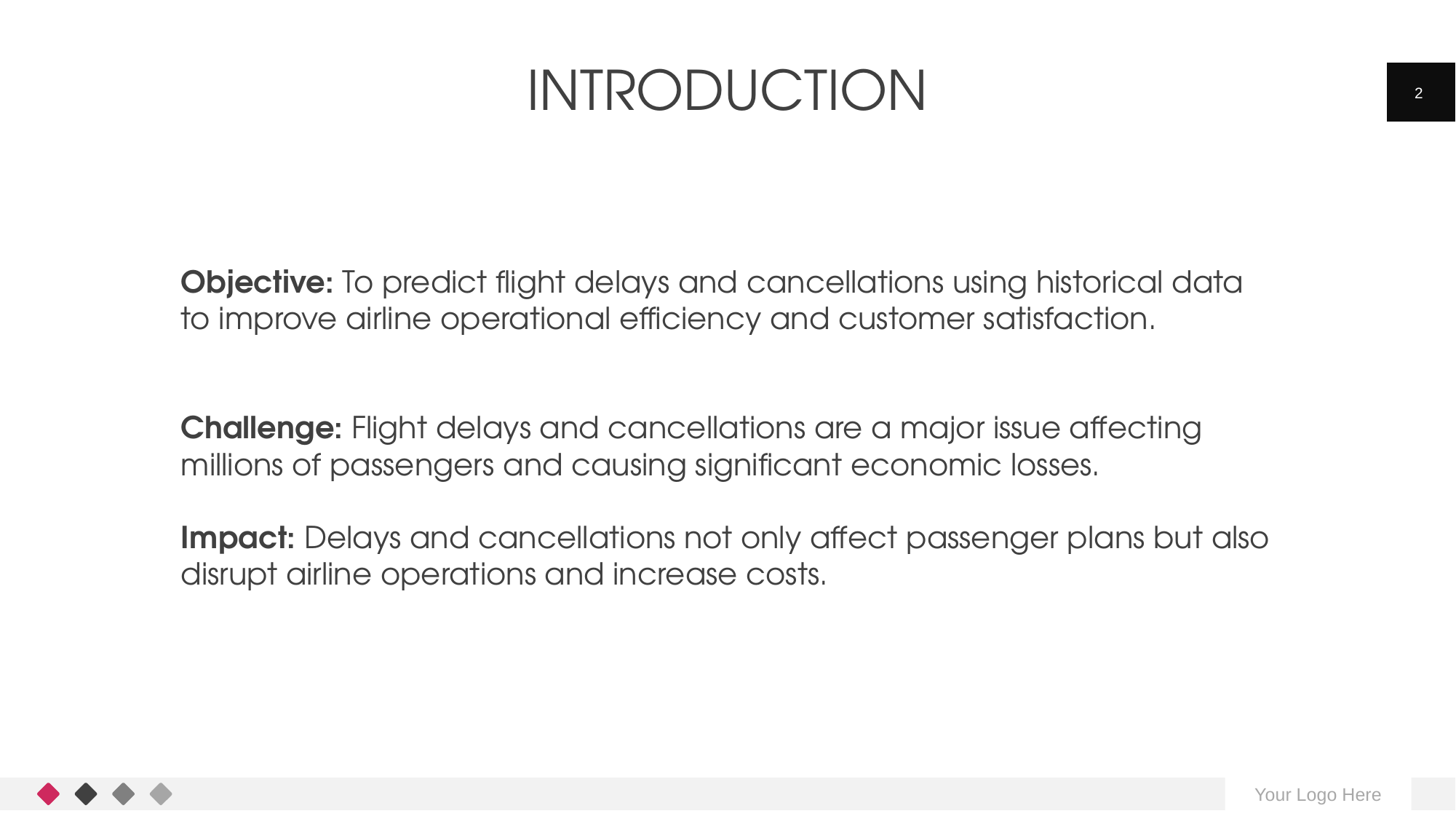

# Introduction
2
Objective: To predict flight delays and cancellations using historical data to improve airline operational efficiency and customer satisfaction.

Challenge: Flight delays and cancellations are a major issue affecting millions of passengers and causing significant economic losses.

Impact: Delays and cancellations not only affect passenger plans but also disrupt airline operations and increase costs.
Your Logo Here